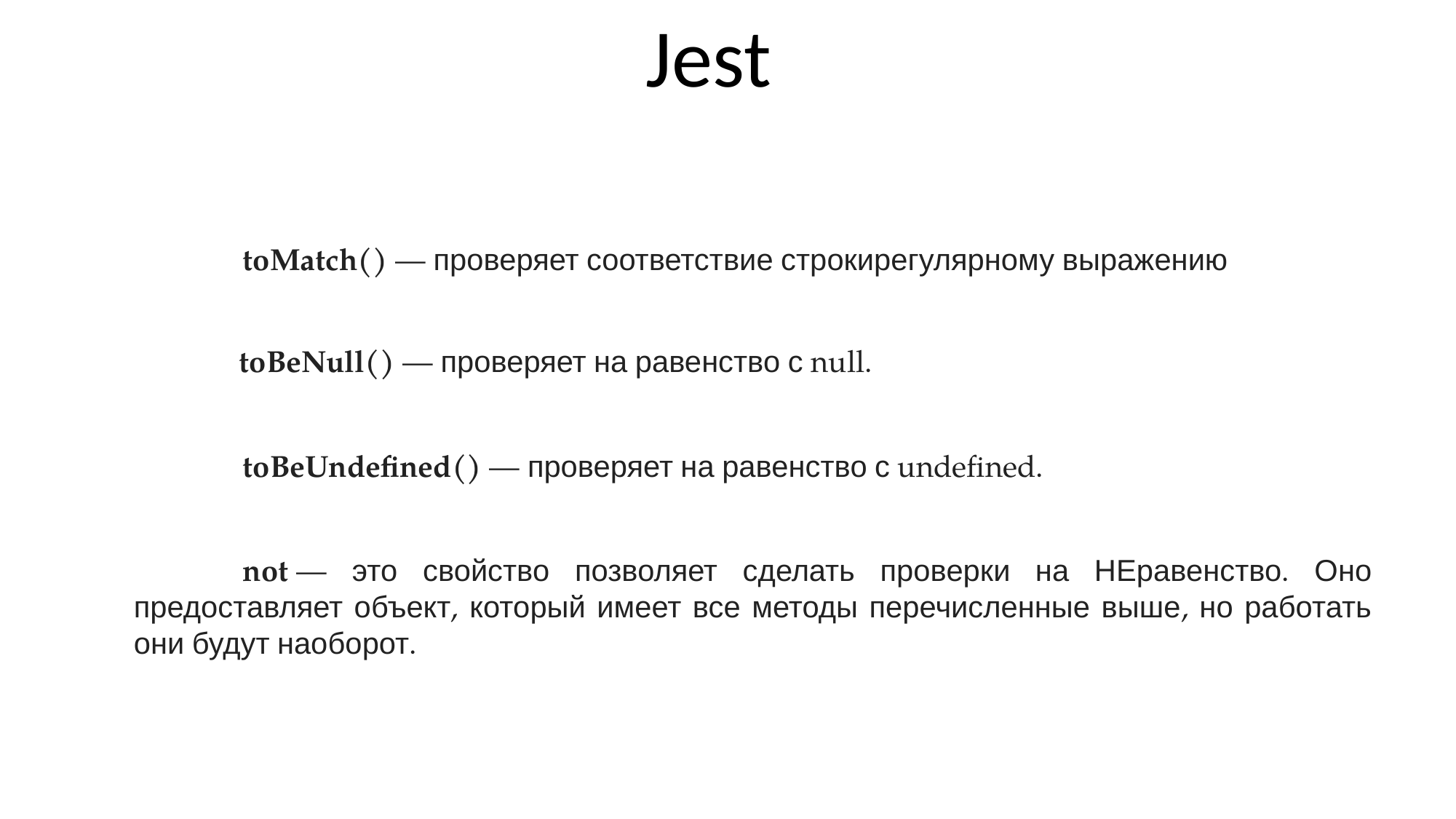

Jest
	toMatch() — проверяет соответствие строкирегулярному выражению
	toBeNull() — проверяет на равенство с null.
	toBeUndefined() — проверяет на равенство с undefined.
	not — это свойство позволяет сделать проверки на НЕравенство. Оно предоставляет объект, который имеет все методы перечисленные выше, но работать они будут наоборот.